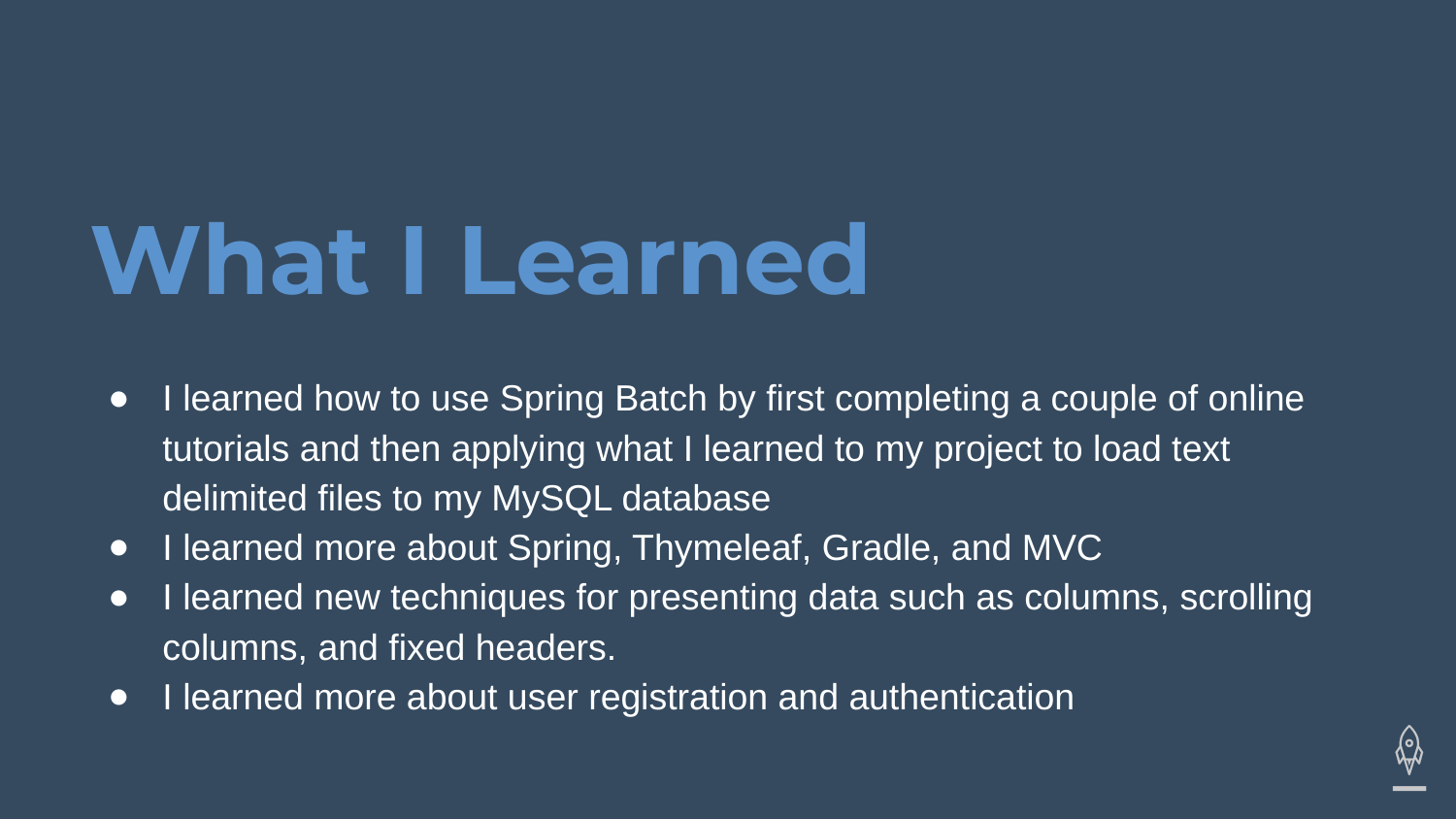

# What I Learned
I learned how to use Spring Batch by first completing a couple of online tutorials and then applying what I learned to my project to load text delimited files to my MySQL database
I learned more about Spring, Thymeleaf, Gradle, and MVC
I learned new techniques for presenting data such as columns, scrolling columns, and fixed headers.
I learned more about user registration and authentication